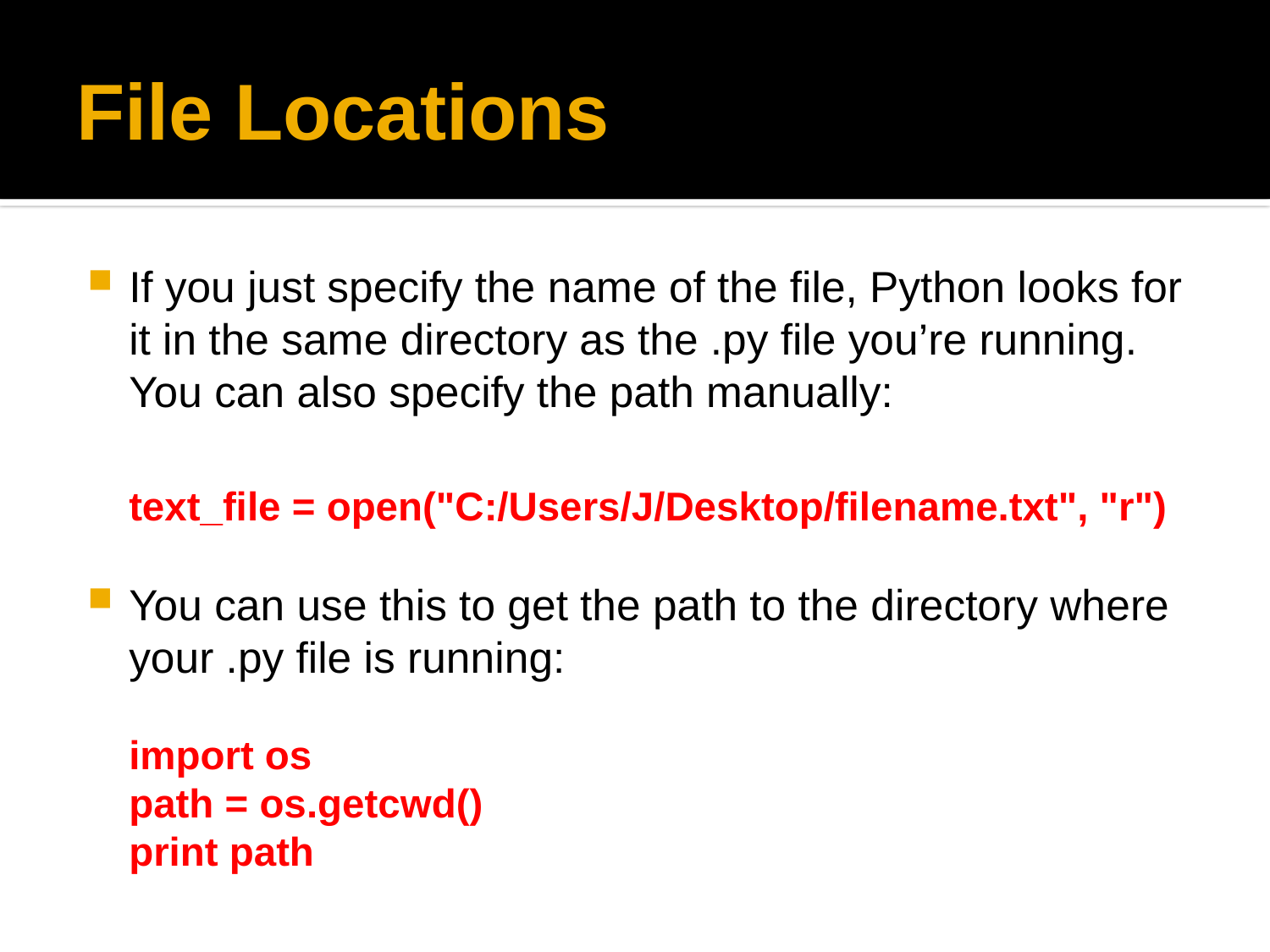

# File Locations
If you just specify the name of the file, Python looks for it in the same directory as the .py file you’re running. You can also specify the path manually:

	text_file = open("C:/Users/J/Desktop/filename.txt", "r")

You can use this to get the path to the directory where your .py file is running:

	import os
	path = os.getcwd()
	print path